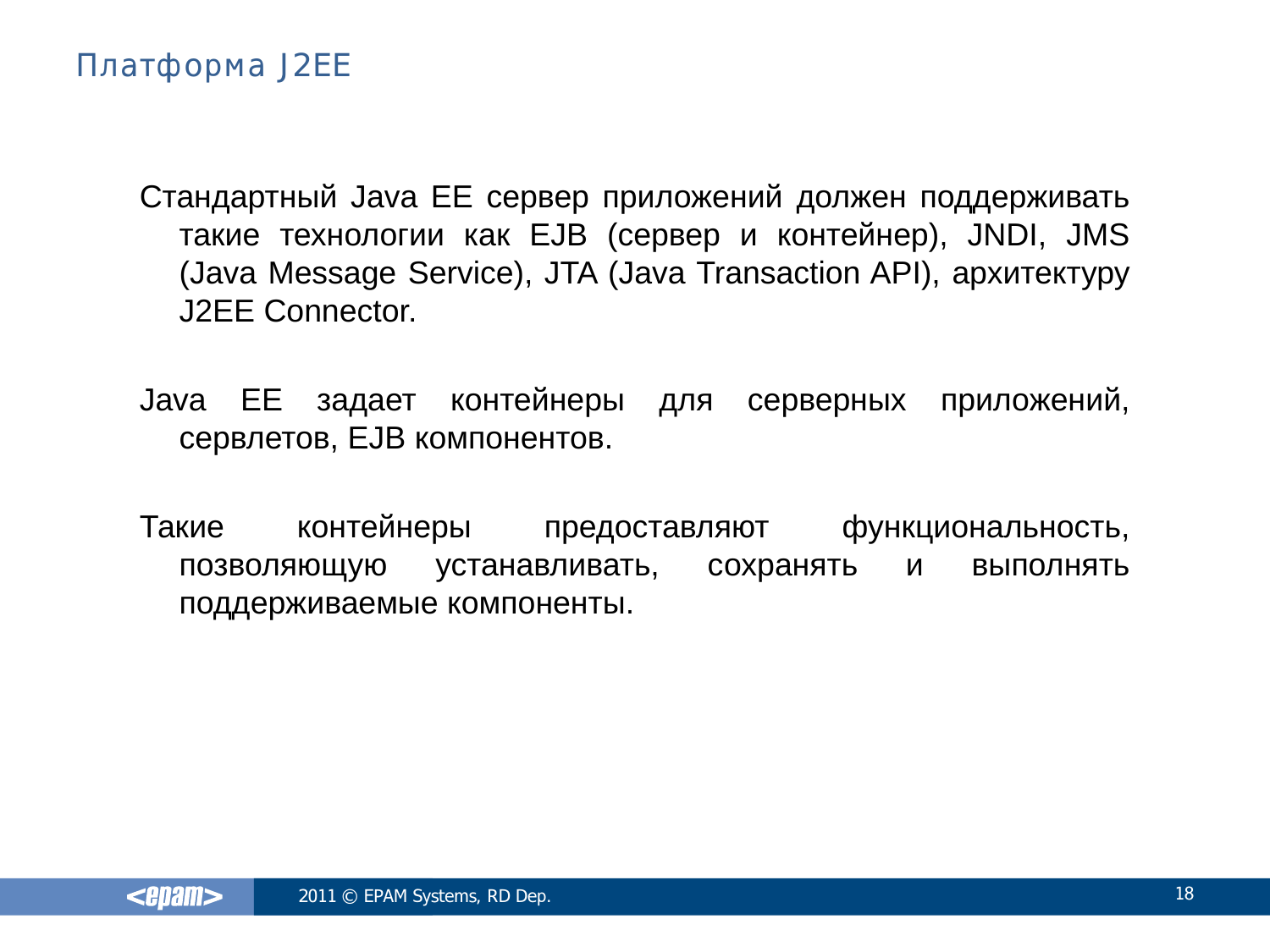

# Платформа J2EE
Стандартный Java EE сервер приложений должен поддерживать такие технологии как EJB (сервер и контейнер), JNDI, JMS (Java Message Service), JTA (Java Transaction API), архитектуру J2EE Connector.

Java EE задает контейнеры для серверных приложений, сервлетов, EJB компонентов.

Такие контейнеры предоставляют функциональность, позволяющую устанавливать, сохранять и выполнять поддерживаемые компоненты.

18
2011 © EPAM Systems, RD Dep.